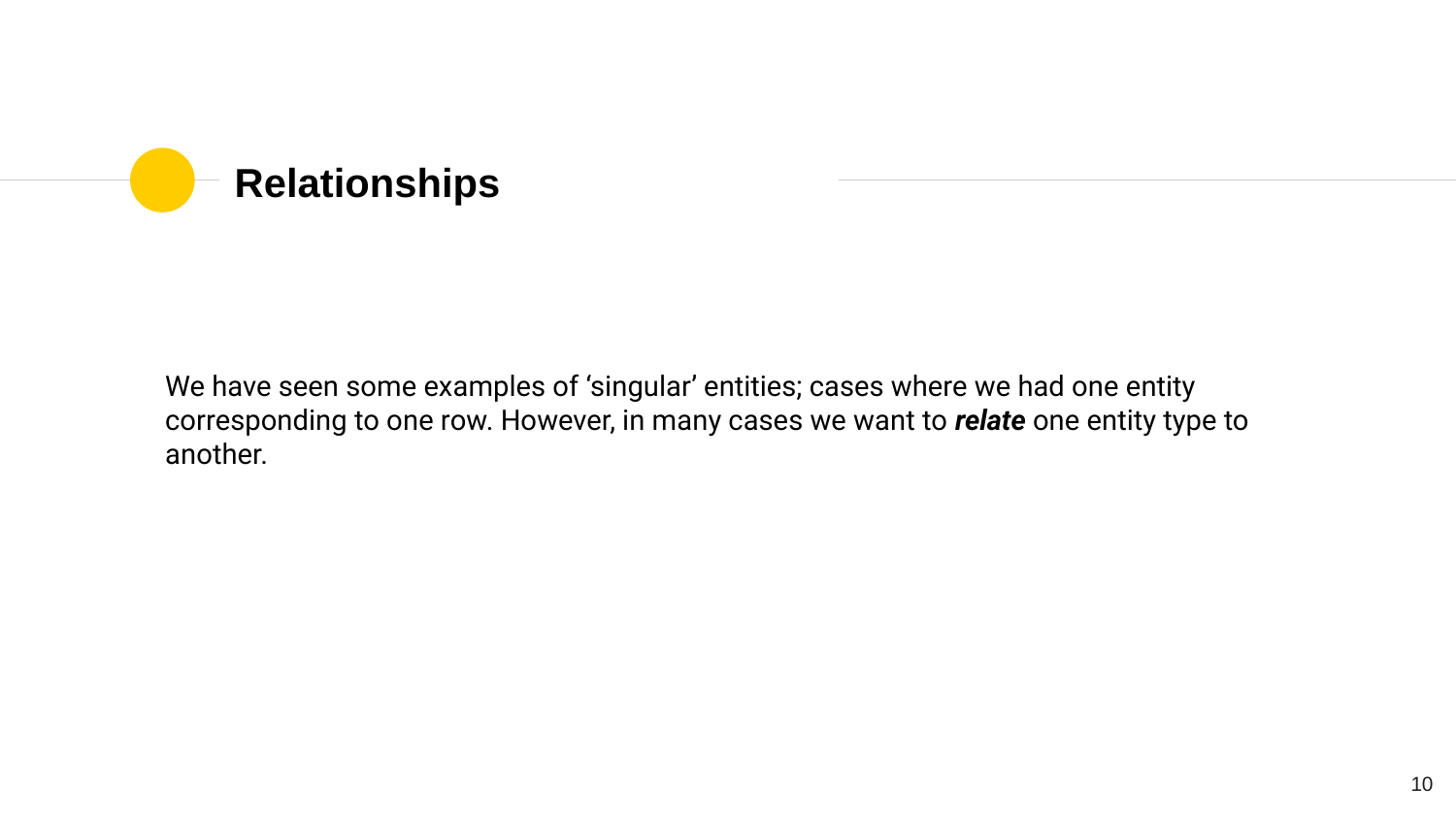

# Relationships
We have seen some examples of ‘singular’ entities; cases where we had one entity corresponding to one row. However, in many cases we want to relate one entity type to another.
10